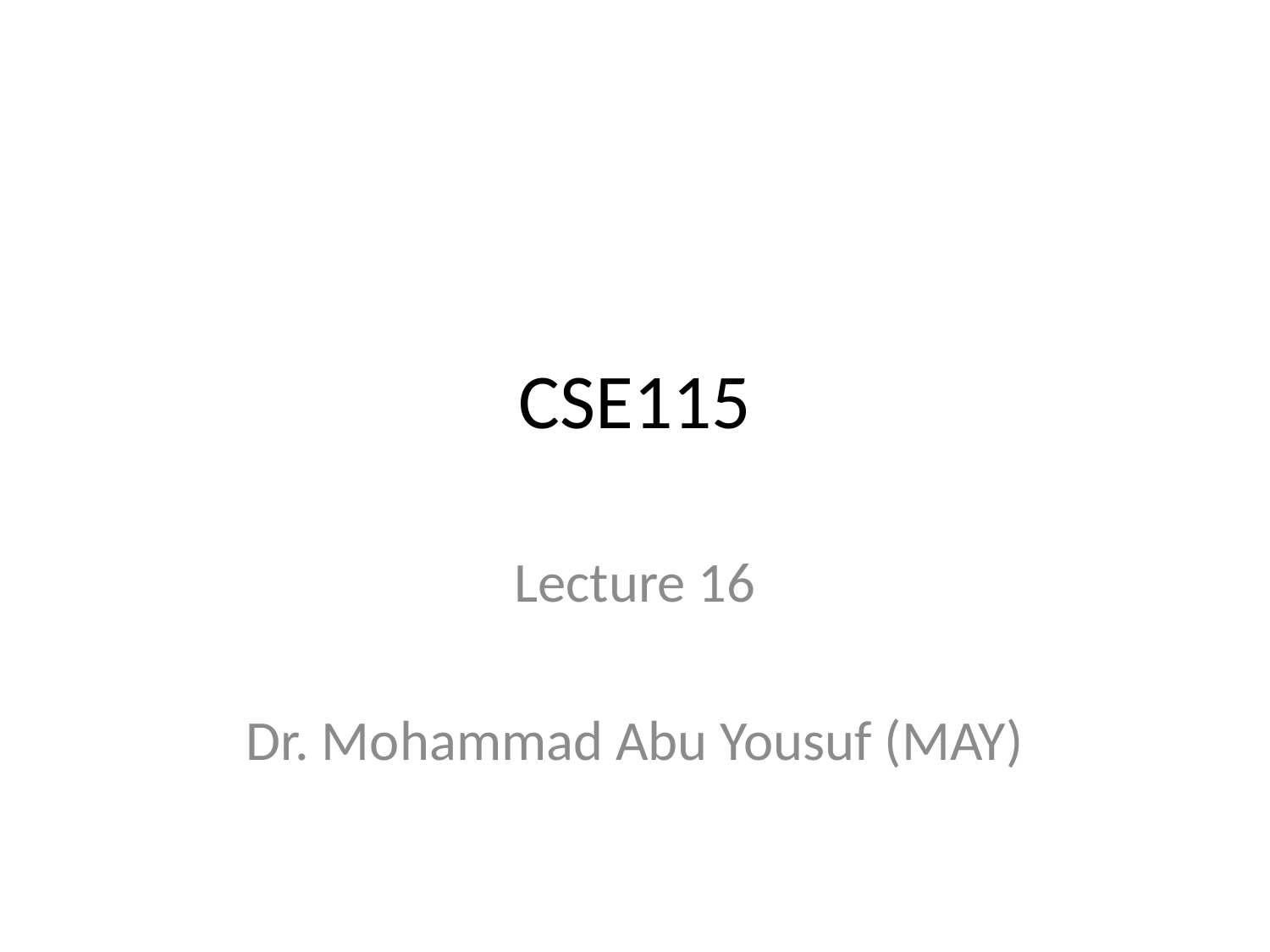

# CSE115
Lecture 16

Dr. Mohammad Abu Yousuf (MAY)